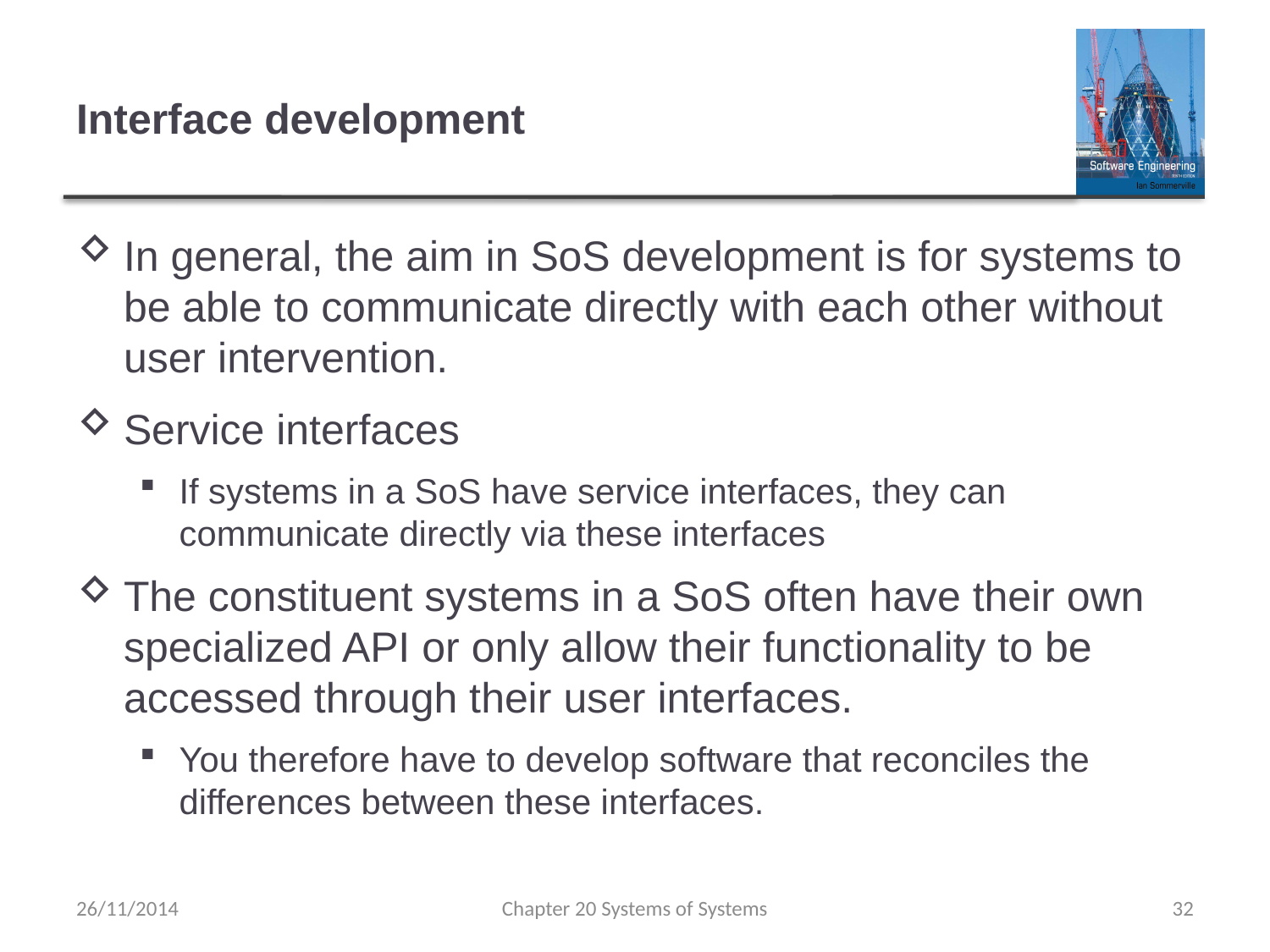

# Interface development
In general, the aim in SoS development is for systems to be able to communicate directly with each other without user intervention.
Service interfaces
If systems in a SoS have service interfaces, they can communicate directly via these interfaces
The constituent systems in a SoS often have their own specialized API or only allow their functionality to be accessed through their user interfaces.
You therefore have to develop software that reconciles the differences between these interfaces.
26/11/2014
Chapter 20 Systems of Systems
32